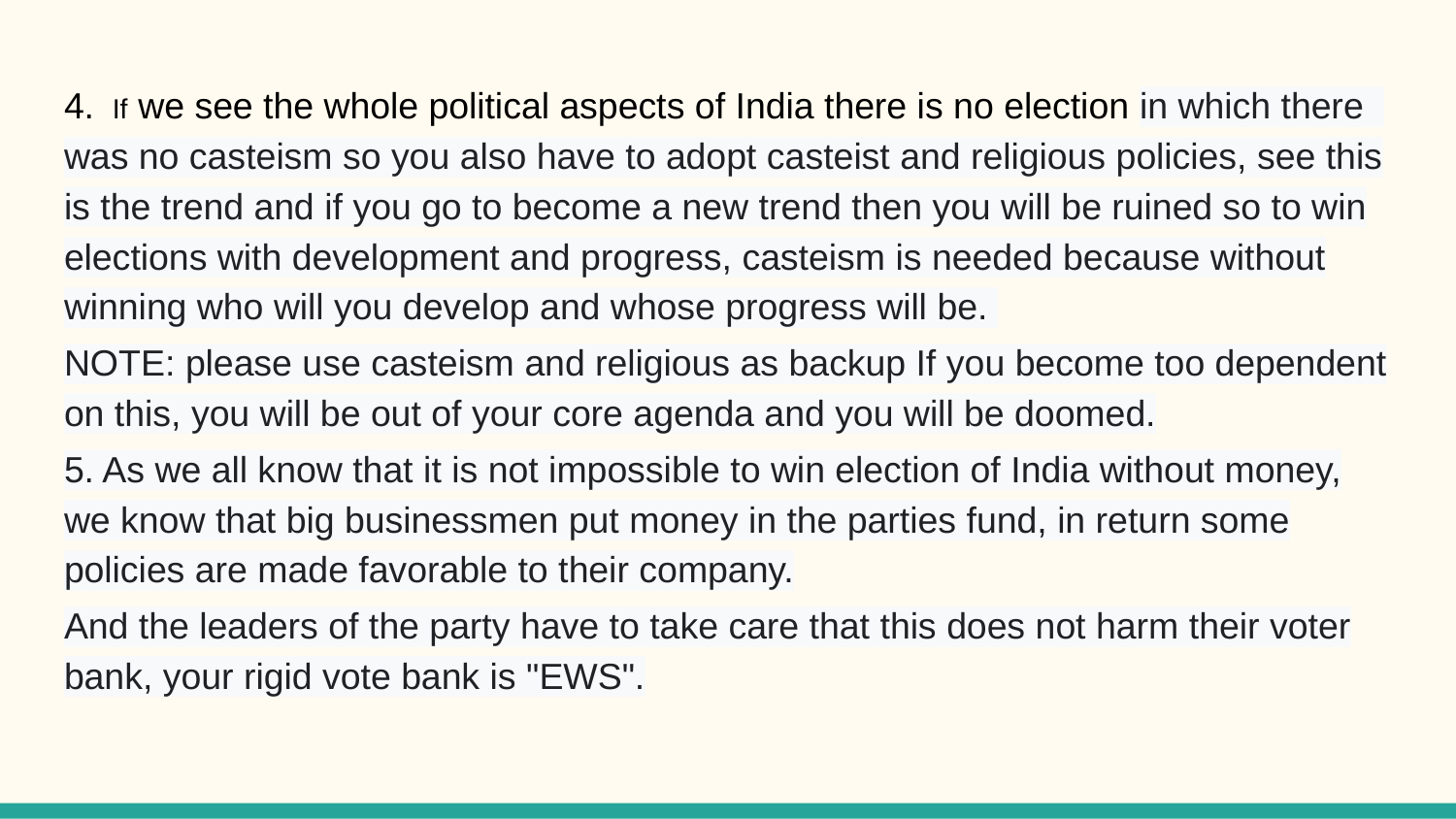

4.  If we see the whole political aspects of India there is no election in which there   was no casteism so you also have to adopt casteist and religious policies, see this is the trend and if you go to become a new trend then you will be ruined so to win elections with development and progress, casteism is needed because without winning who will you develop and whose progress will be.
NOTE: please use casteism and religious as backup If you become too dependent on this, you will be out of your core agenda and you will be doomed.
5. As we all know that it is not impossible to win election of India without money, we know that big businessmen put money in the parties fund, in return some policies are made favorable to their company.
And the leaders of the party have to take care that this does not harm their voter bank, your rigid vote bank is "EWS".